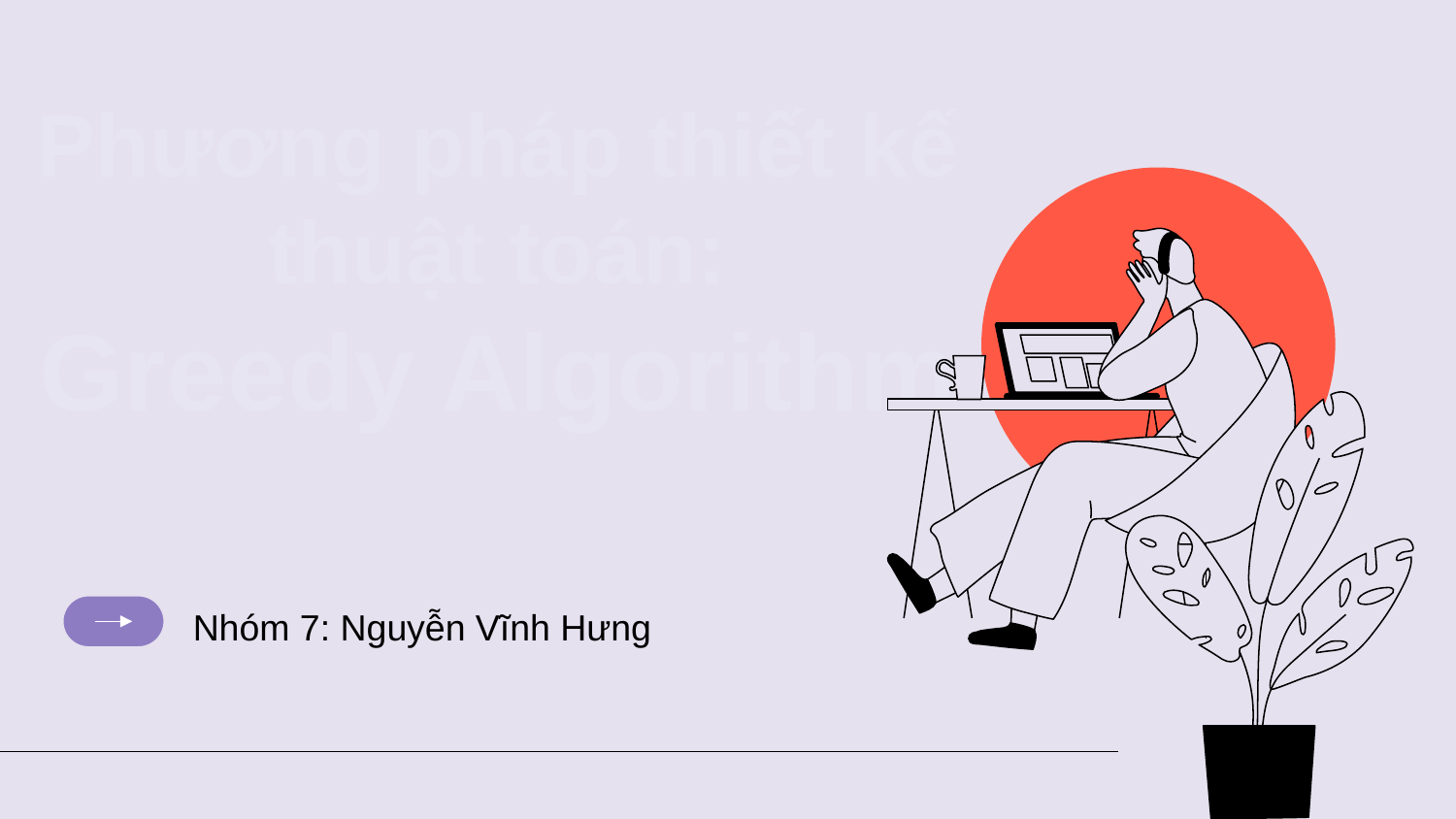

# Phương pháp thiết kế thuật toán: Greedy Algorithm

Nhóm 7: Nguyễn Vĩnh Hưng